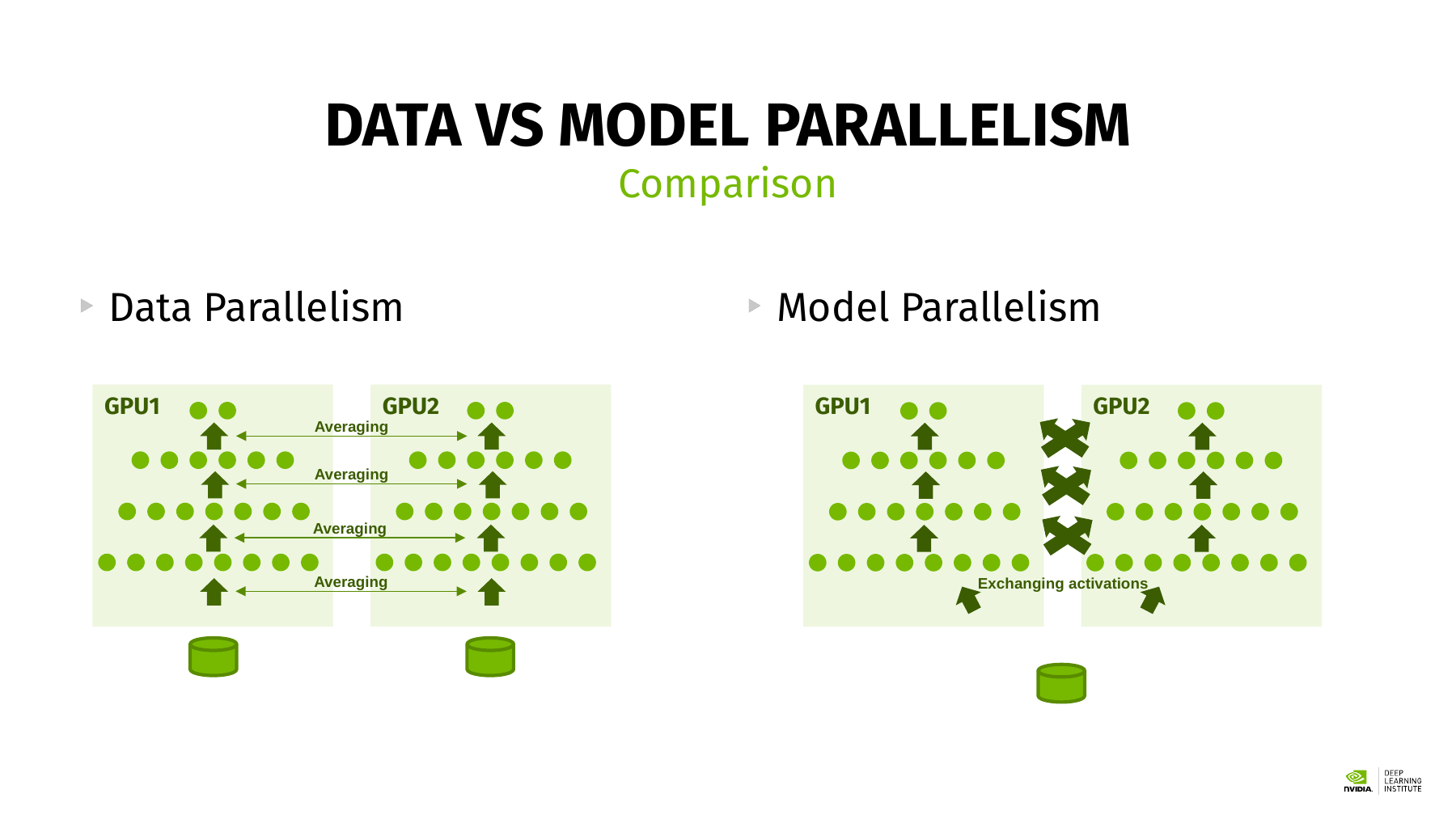

# Data vs Model Parallelism
Comparison
Data Parallelism
Model Parallelism
GPU1
GPU2

Averaging

Averaging

Averaging

Averaging

GPU1
GPU2

Exchanging activations